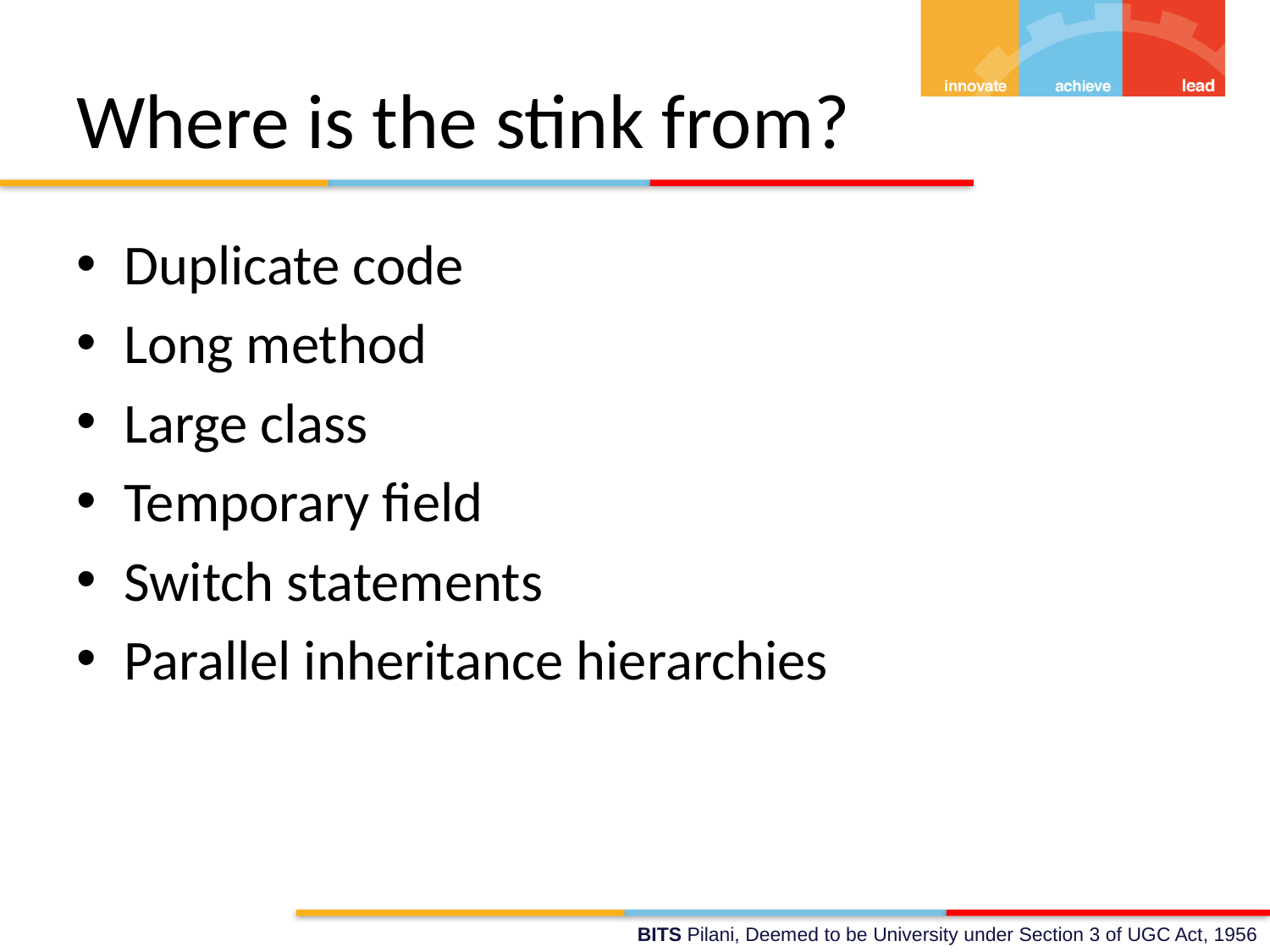

# Where is the stink from?
Duplicate code
Long method
Large class
Temporary field
Switch statements
Parallel inheritance hierarchies